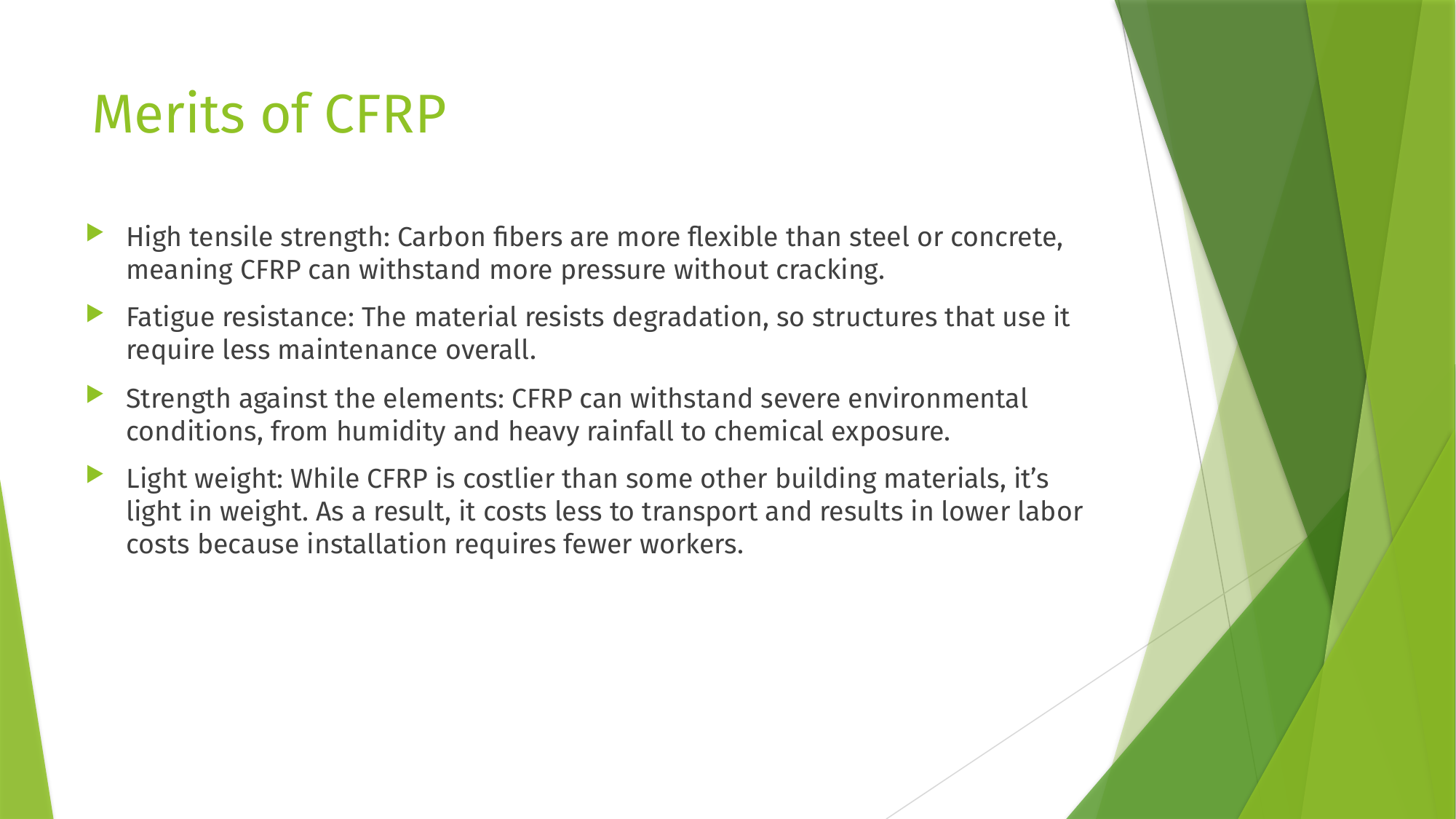

# Merits of CFRP
High tensile strength: Carbon fibers are more flexible than steel or concrete, meaning CFRP can withstand more pressure without cracking.
Fatigue resistance: The material resists degradation, so structures that use it require less maintenance overall.
Strength against the elements: CFRP can withstand severe environmental conditions, from humidity and heavy rainfall to chemical exposure.
Light weight: While CFRP is costlier than some other building materials, it’s light in weight. As a result, it costs less to transport and results in lower labor costs because installation requires fewer workers.